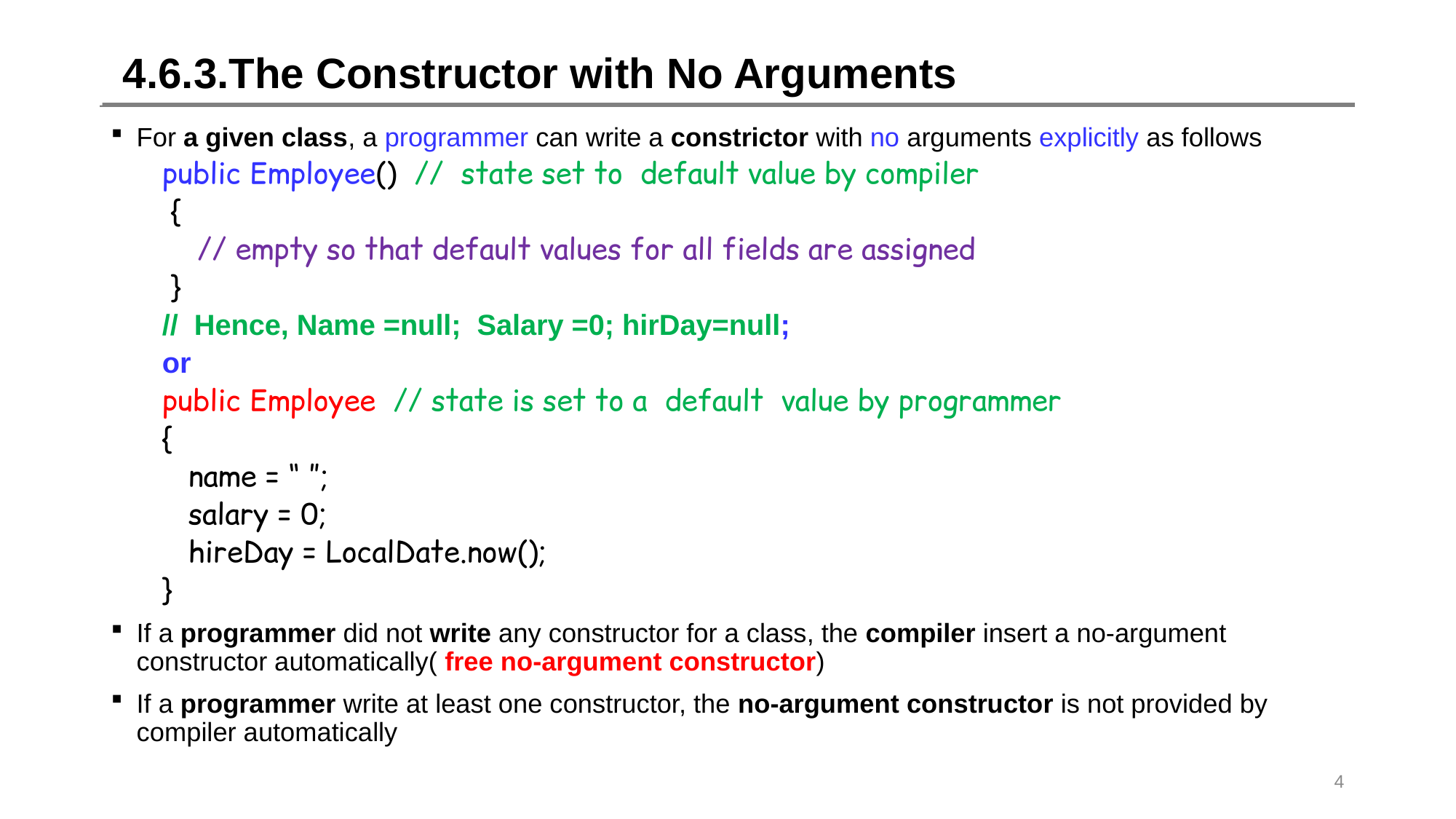

# 4.6.3.The Constructor with No Arguments
For a given class, a programmer can write a constrictor with no arguments explicitly as follows
public Employee()  //  state set to  default value by compiler
 {
    // empty so that default values for all fields are assigned
 }
//  Hence, Name =null;  Salary =0; hirDay=null;
or
public Employee  // state is set to a  default  value by programmer
{
   name = “ ”;
   salary = 0;
   hireDay = LocalDate.now();
}
If a programmer did not write any constructor for a class, the compiler insert a no-argument constructor automatically( free no-argument constructor)
If a programmer write at least one constructor, the no-argument constructor is not provided by compiler automatically

4